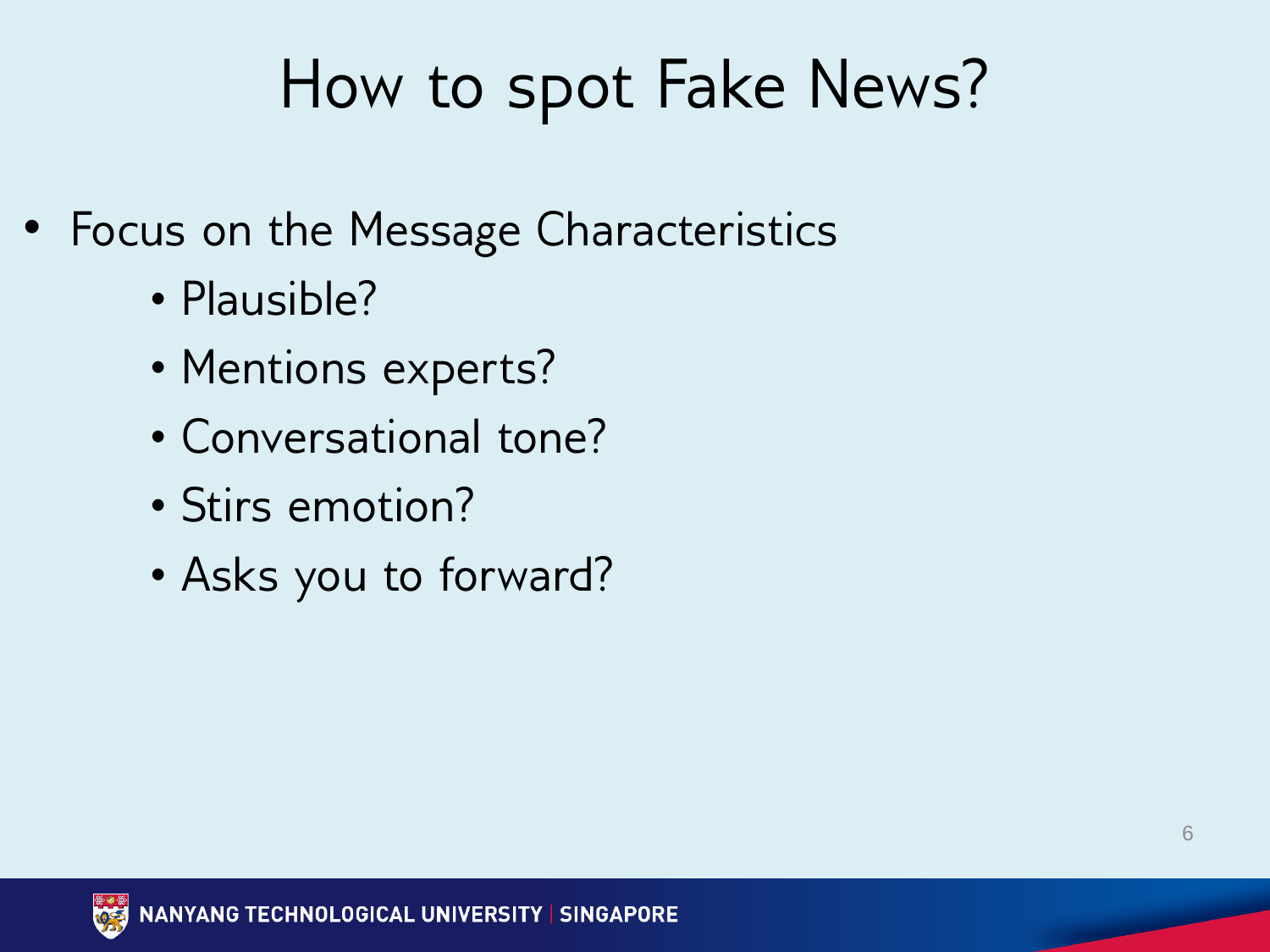

# How to spot Fake News?
Focus on the Message Characteristics
	• Plausible?
	• Mentions experts?
	• Conversational tone?
	• Stirs emotion?
	• Asks you to forward?
6